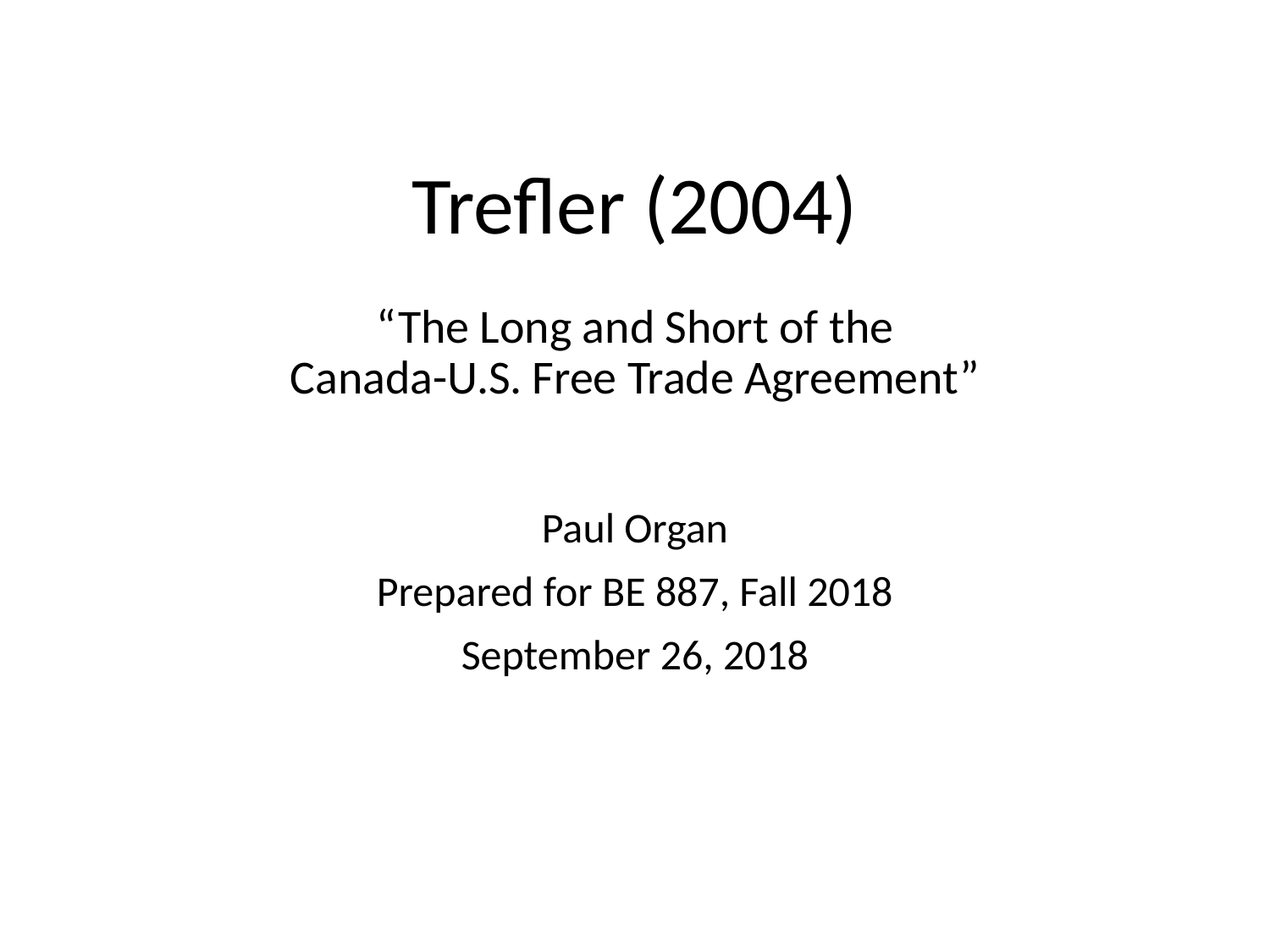

# Trefler (2004) “The Long and Short of the Canada-U.S. Free Trade Agreement”
Paul Organ
Prepared for BE 887, Fall 2018
September 26, 2018